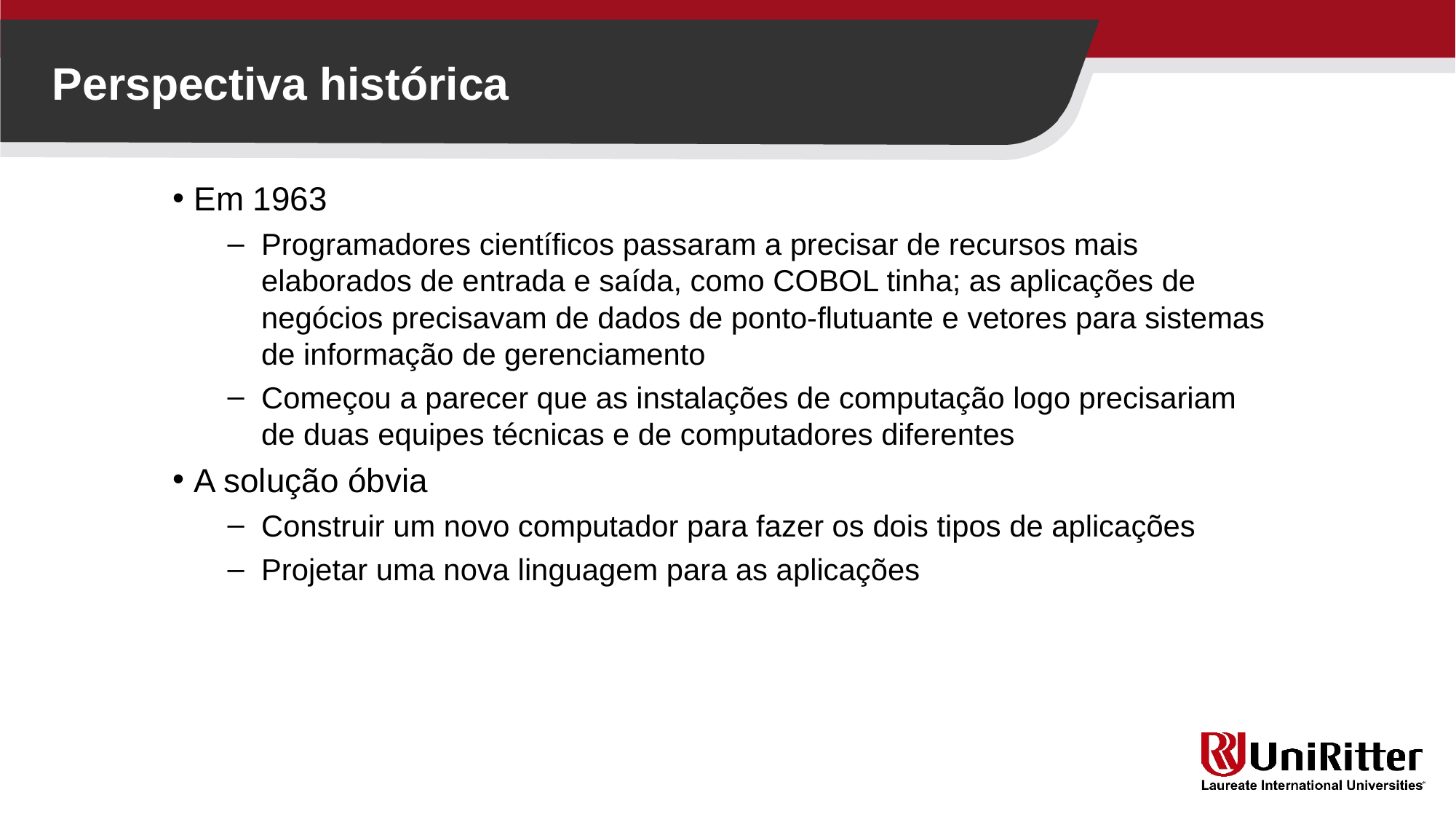

Perspectiva histórica
Em 1963
Programadores científicos passaram a precisar de recursos mais elaborados de entrada e saída, como COBOL tinha; as aplicações de negócios precisavam de dados de ponto-flutuante e vetores para sistemas de informação de gerenciamento
Começou a parecer que as instalações de computação logo precisariam de duas equipes técnicas e de computadores diferentes
A solução óbvia
Construir um novo computador para fazer os dois tipos de aplicações
Projetar uma nova linguagem para as aplicações